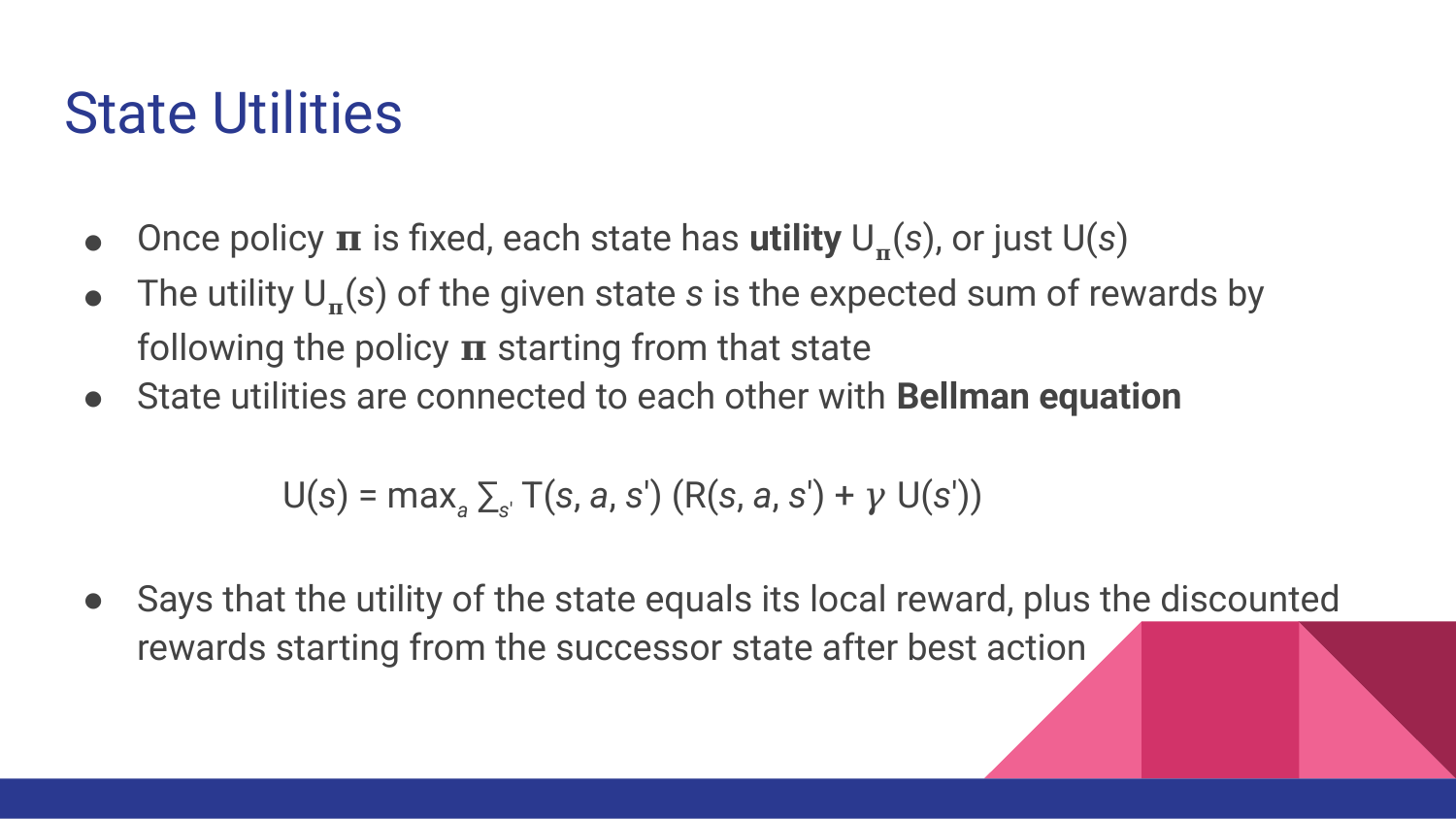

# State Utilities
Once policy 𝛑 is fixed, each state has utility U𝛑(s), or just U(s)
The utility U𝛑(s) of the given state s is the expected sum of rewards by following the policy 𝛑 starting from that state
State utilities are connected to each other with Bellman equation
	U(s) = maxa ∑s' T(s, a, s') (R(s, a, s') + 𝛾 U(s'))
Says that the utility of the state equals its local reward, plus the discounted rewards starting from the successor state after best action